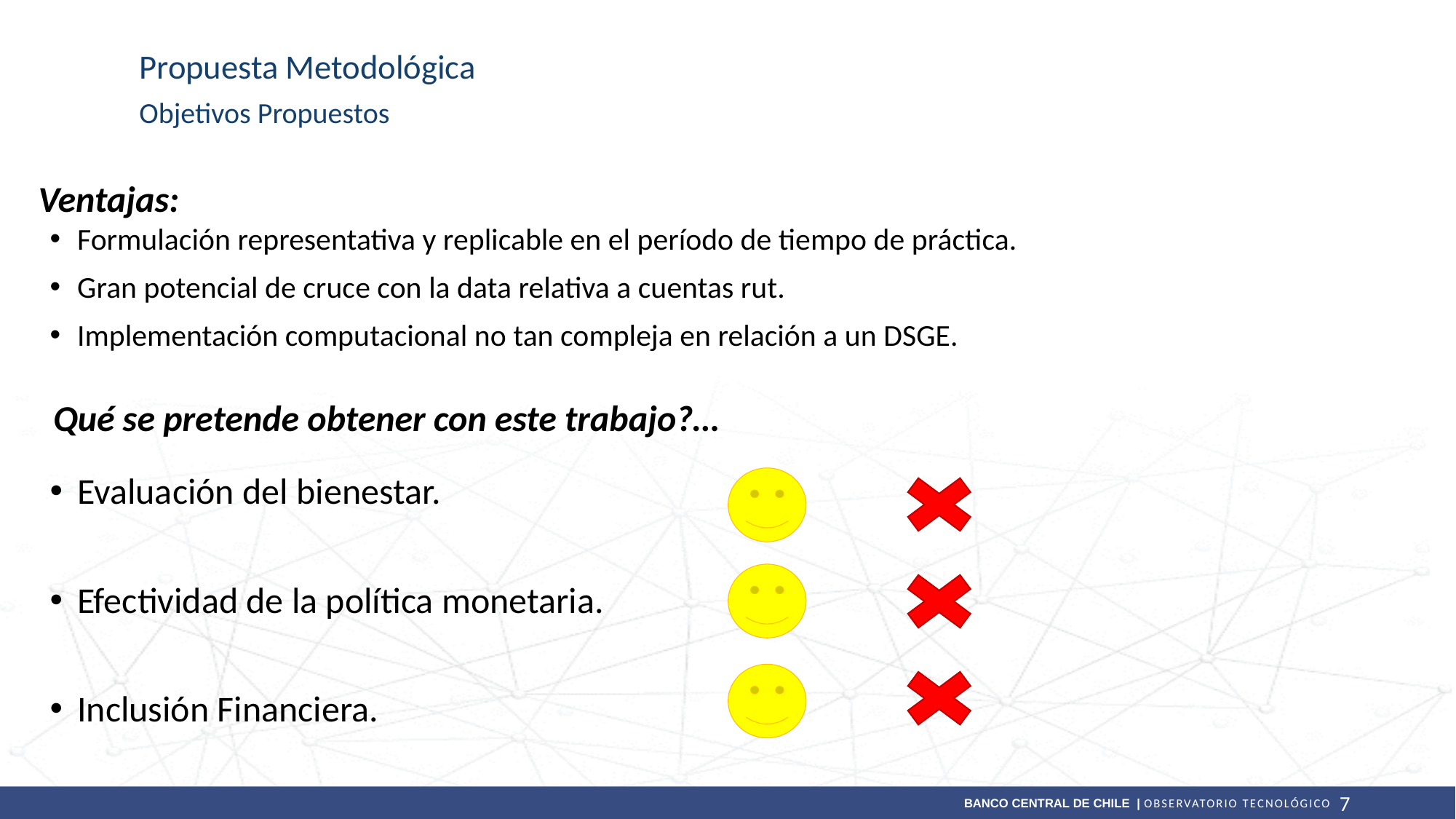

Propuesta Metodológica
Objetivos Propuestos
Ventajas:
Formulación representativa y replicable en el período de tiempo de práctica.
Gran potencial de cruce con la data relativa a cuentas rut.
Implementación computacional no tan compleja en relación a un DSGE.
Qué se pretende obtener con este trabajo?…
Evaluación del bienestar.

Efectividad de la política monetaria.

Inclusión Financiera.